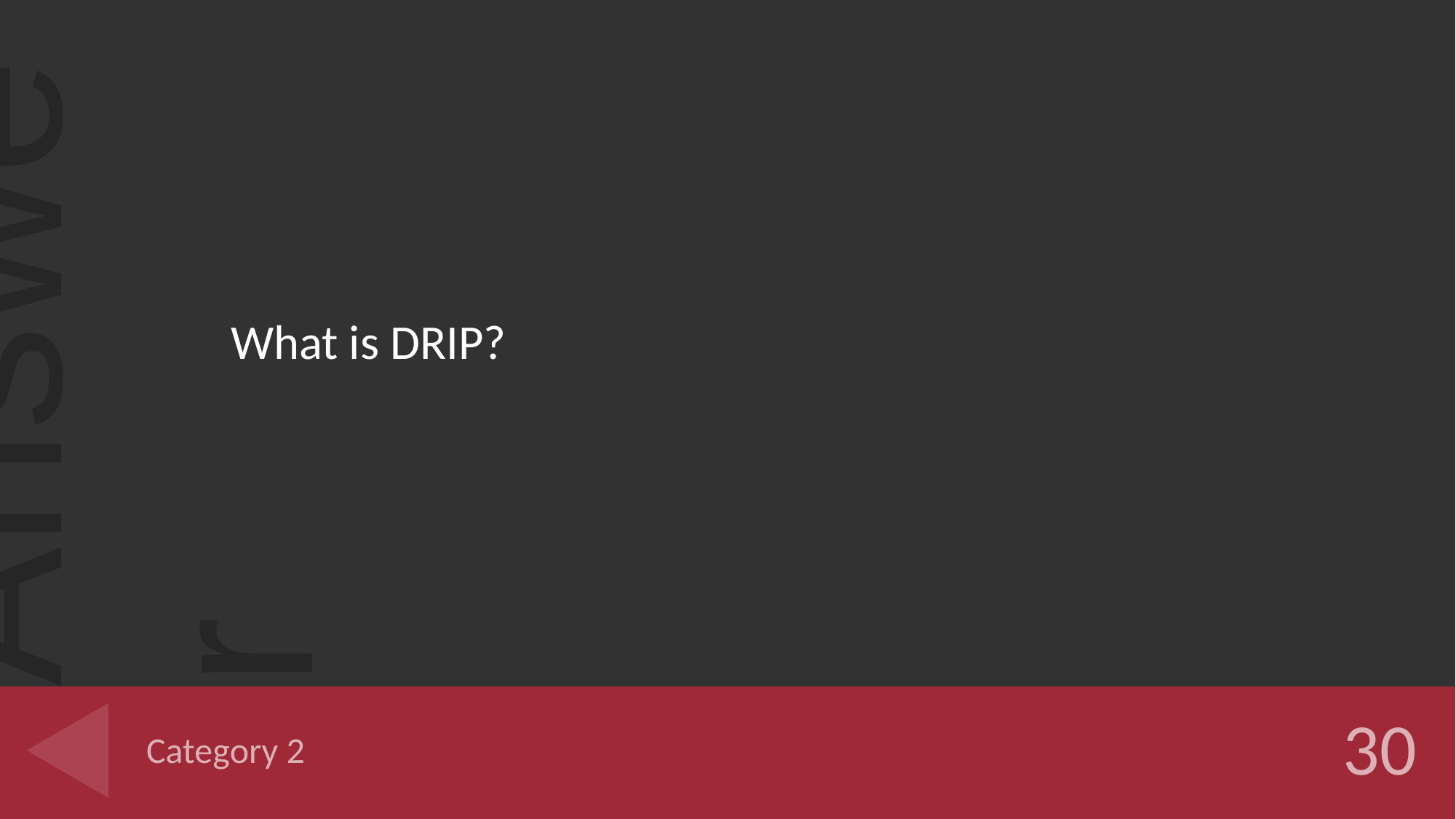

What is DRIP?
# Category 2
30